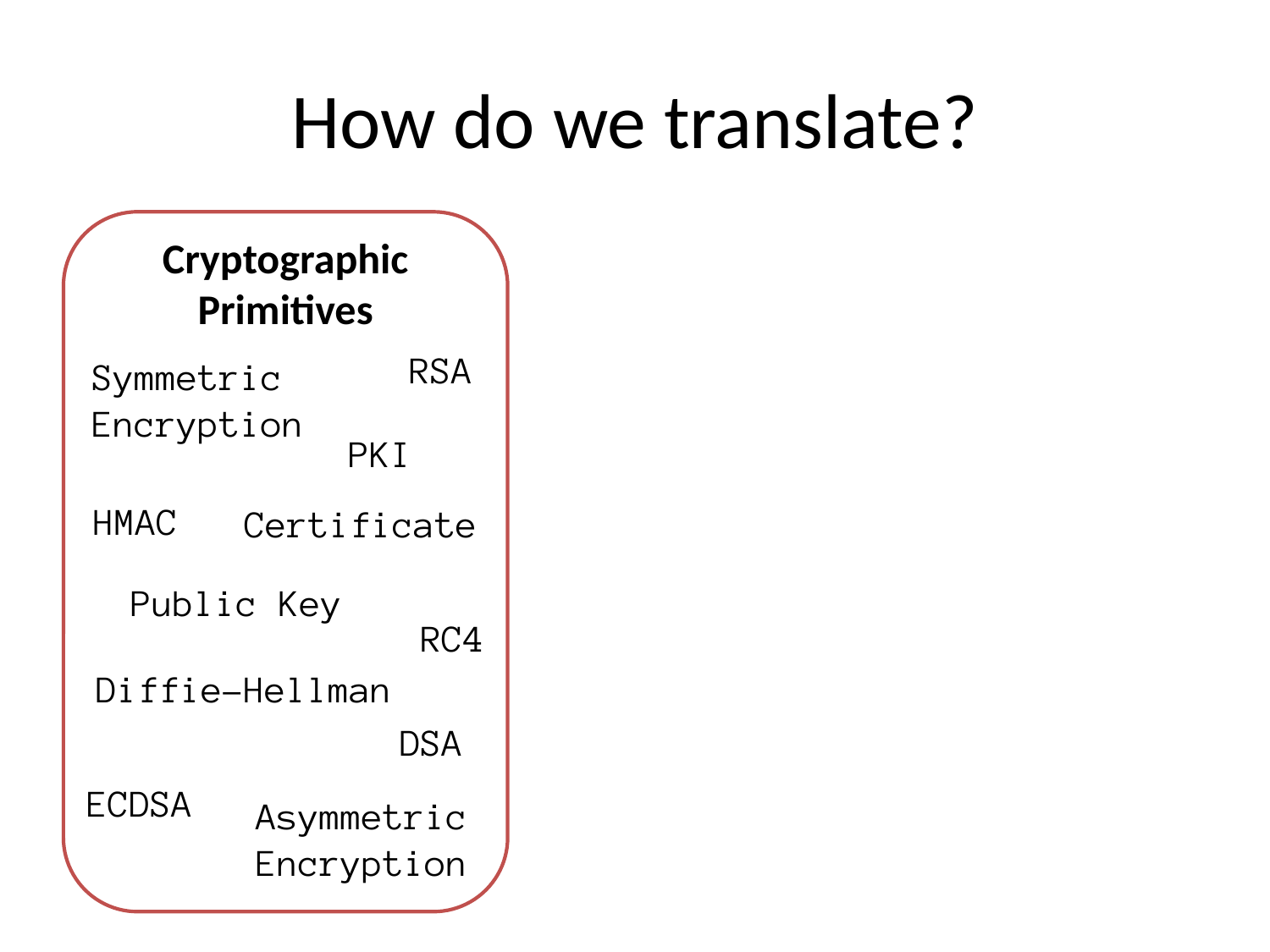

# How do we translate?
Cryptographic Primitives

RSA
Symmetric Encryption
PKI
HMAC
Certificate
Public Key
RC4
Diffie-Hellman
DSA
ECDSA
Asymmetric Encryption